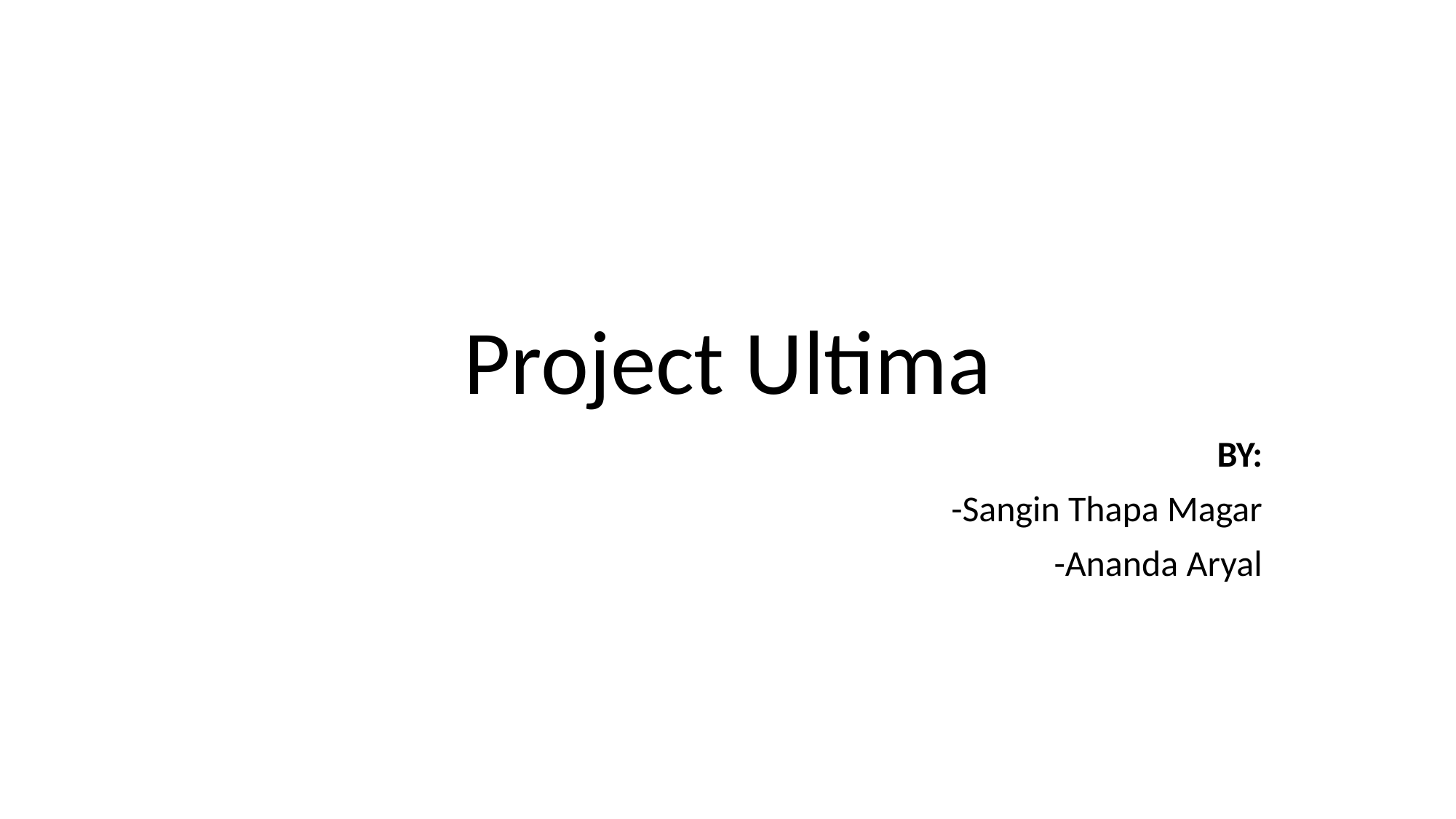

# Project Ultima
BY:
            -Sangin Thapa Magar
-Ananda Aryal